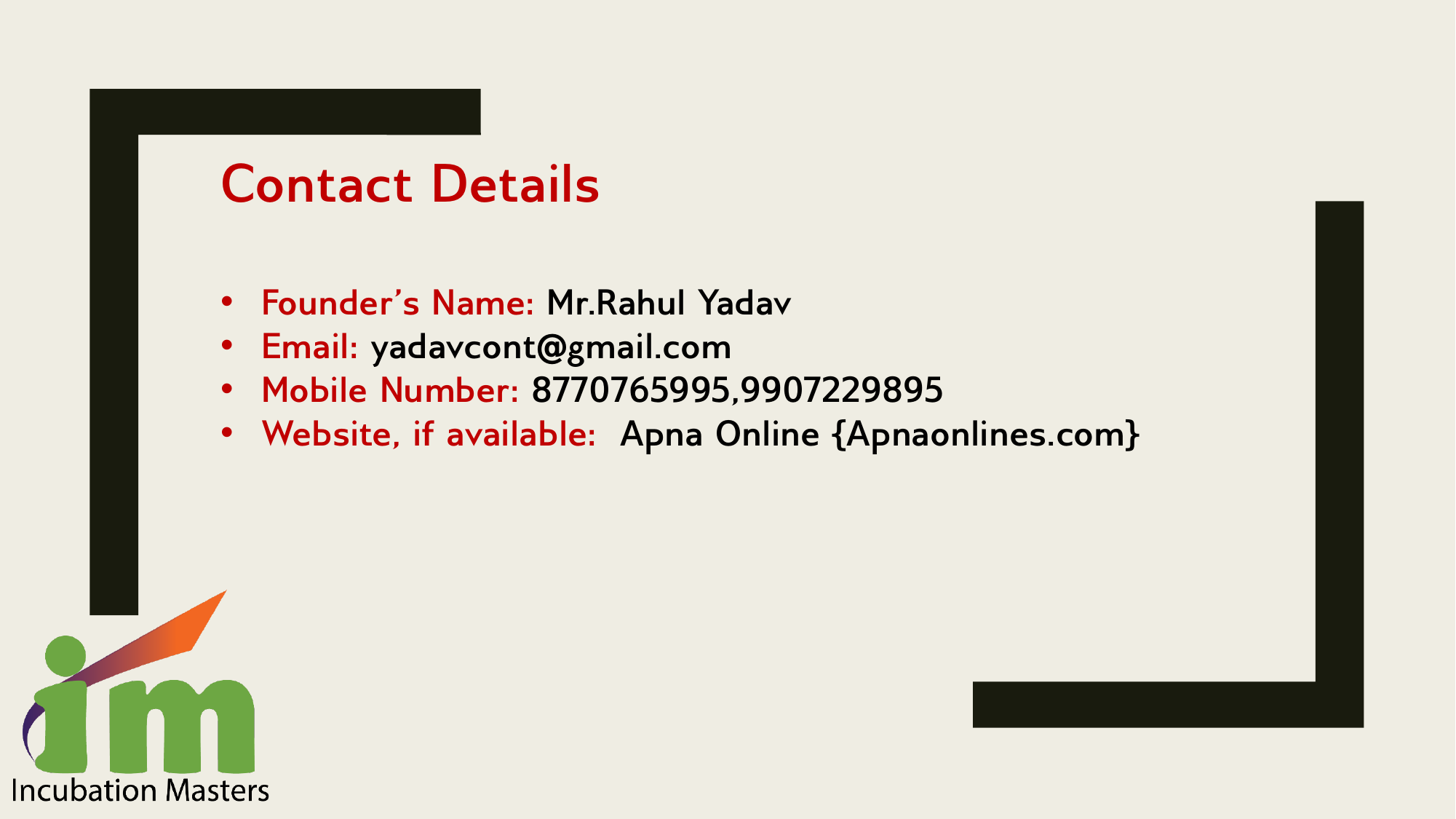

Contact Details

Founder’s Name: Mr.Rahul Yadav
Email: yadavcont@gmail.com
Mobile Number: 8770765995,9907229895
Website, if available:  Apna Online {Apnaonlines.com}